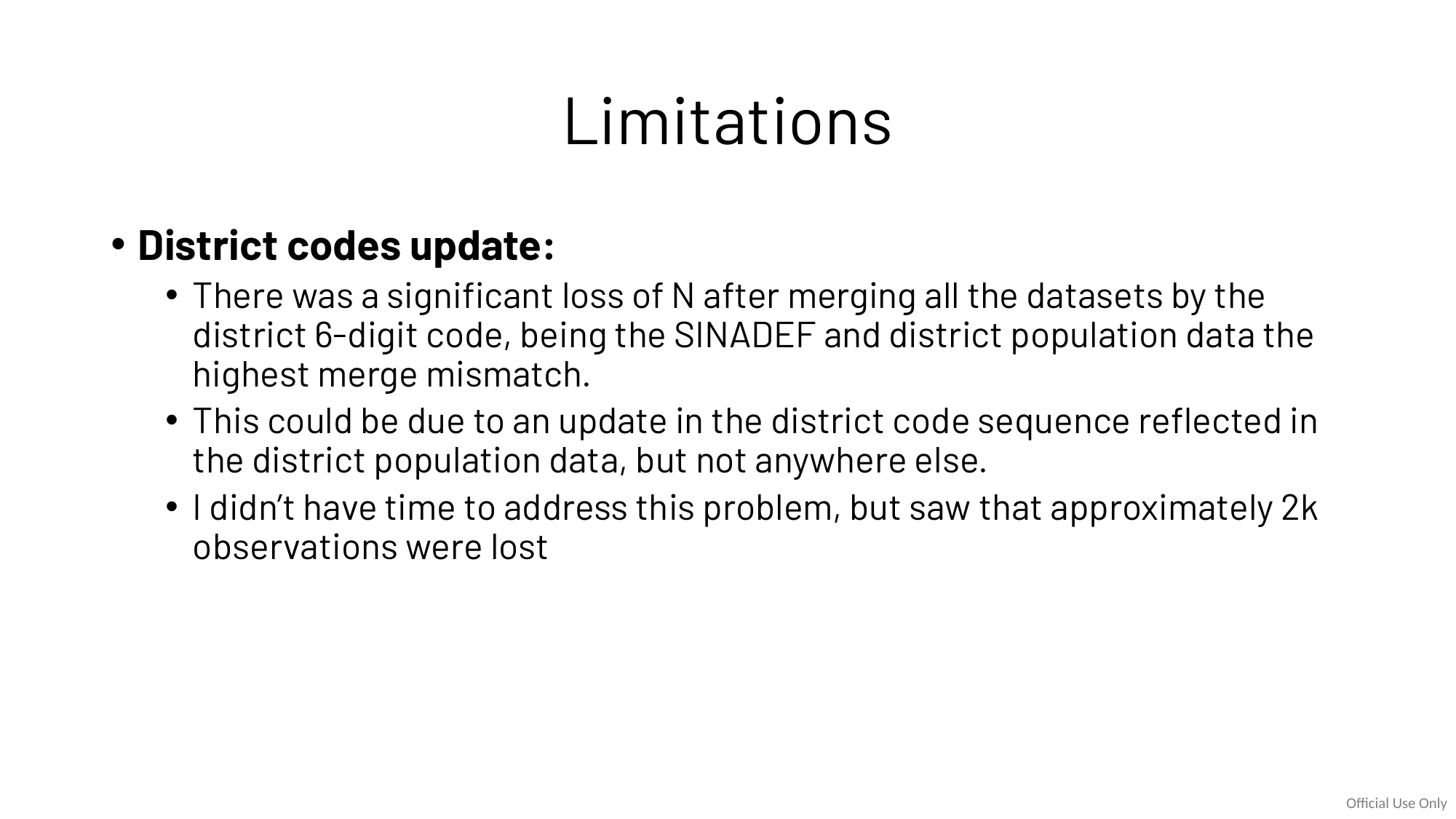

# Limitations
District codes update:
There was a significant loss of N after merging all the datasets by the district 6-digit code, being the SINADEF and district population data the highest merge mismatch.
This could be due to an update in the district code sequence reflected in the district population data, but not anywhere else.
I didn’t have time to address this problem, but saw that approximately 2k observations were lost